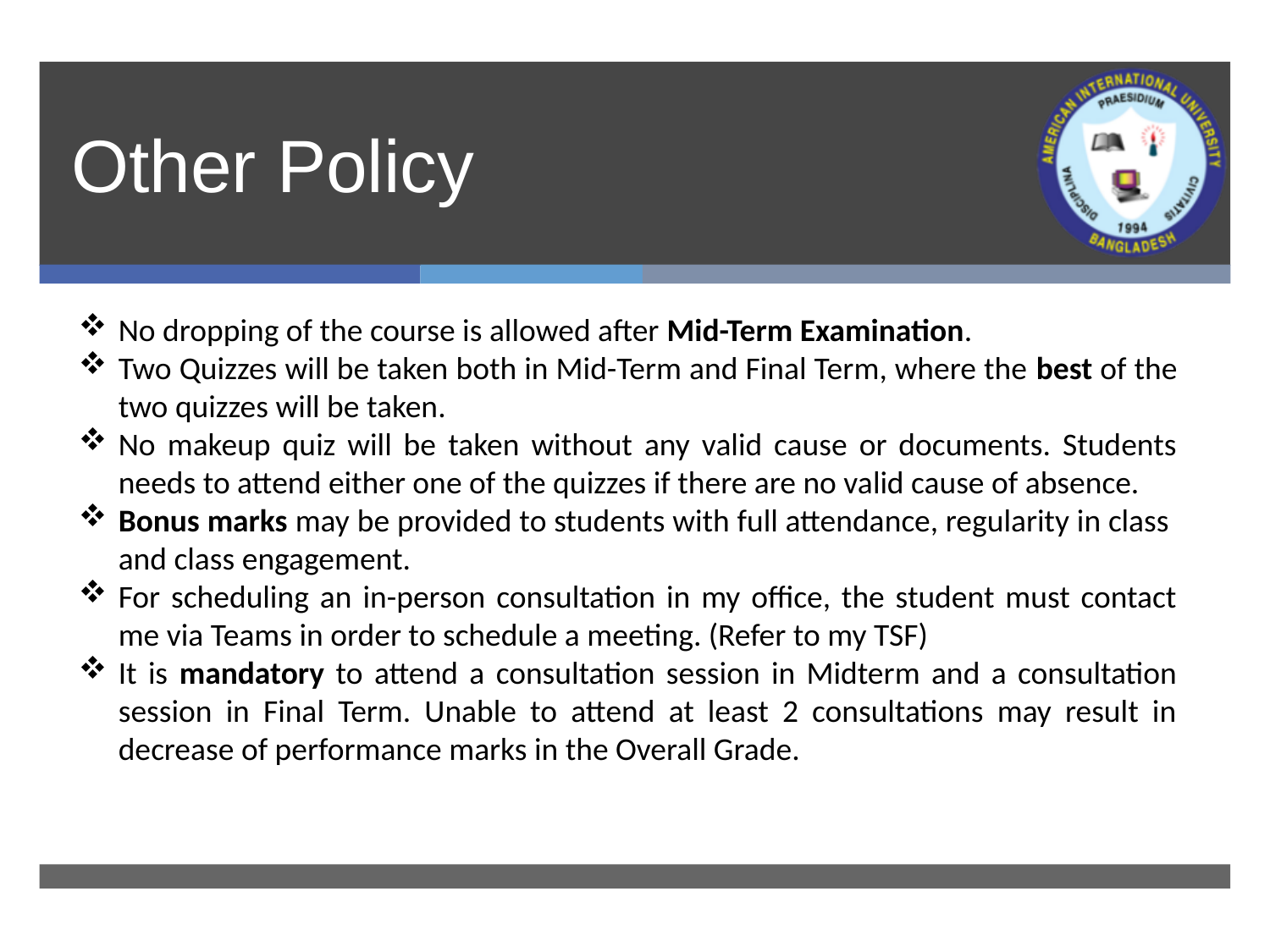

# Other Policy

No dropping of the course is allowed after Mid-Term Examination.
Two Quizzes will be taken both in Mid-Term and Final Term, where the best of the two quizzes will be taken.
No makeup quiz will be taken without any valid cause or documents. Students needs to attend either one of the quizzes if there are no valid cause of absence.
Bonus marks may be provided to students with full attendance, regularity in class  and class engagement.
For scheduling an in-person consultation in my office, the student must contact me via Teams in order to schedule a meeting. (Refer to my TSF)
It is mandatory to attend a consultation session in Midterm and a consultation session in Final Term. Unable to attend at least 2 consultations may result in decrease of performance marks in the Overall Grade.